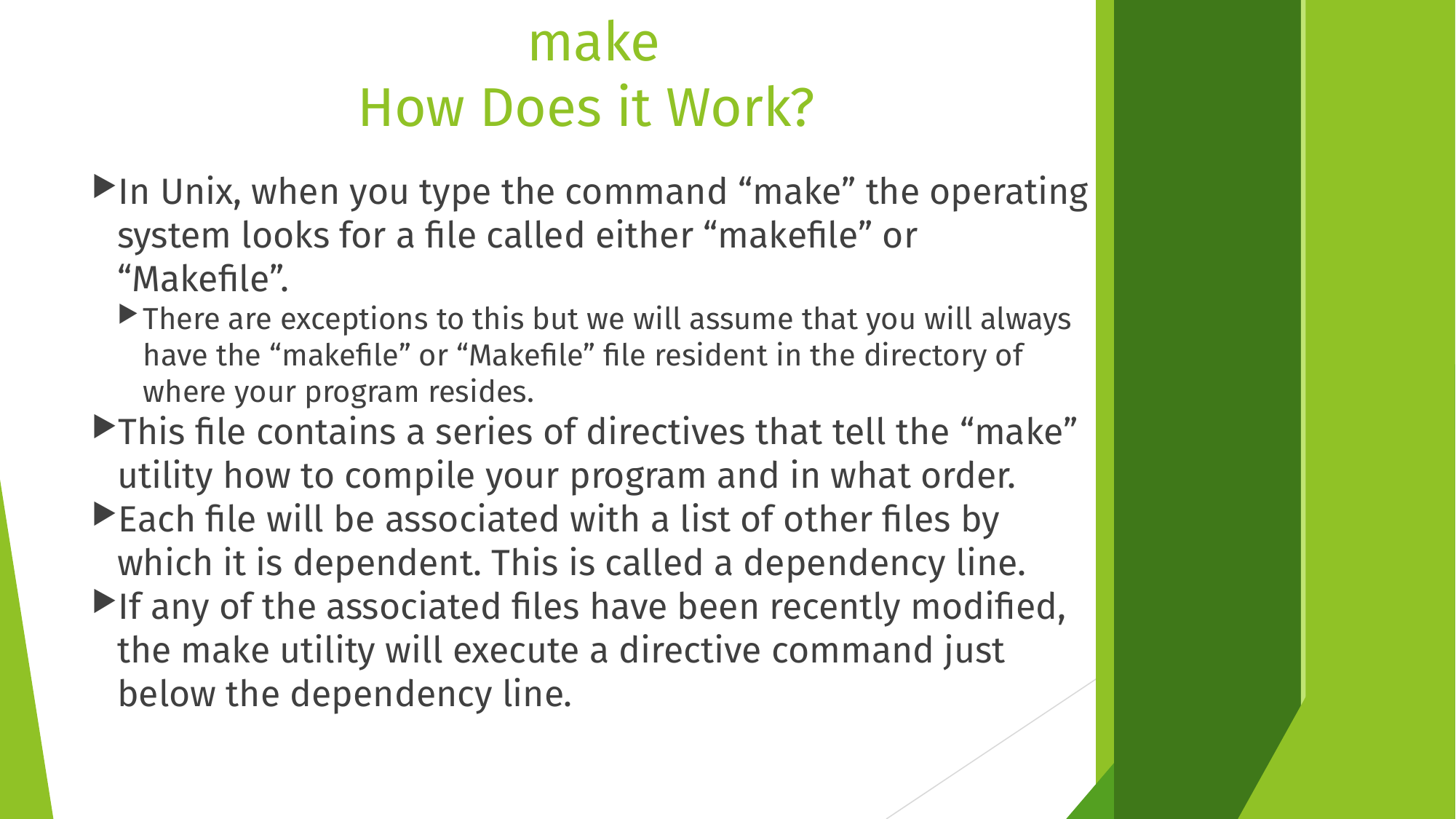

make
How Does it Work?
In Unix, when you type the command “make” the operating system looks for a file called either “makefile” or “Makefile”.
There are exceptions to this but we will assume that you will always have the “makefile” or “Makefile” file resident in the directory of where your program resides.
This file contains a series of directives that tell the “make” utility how to compile your program and in what order.
Each file will be associated with a list of other files by which it is dependent. This is called a dependency line.
If any of the associated files have been recently modified, the make utility will execute a directive command just below the dependency line.